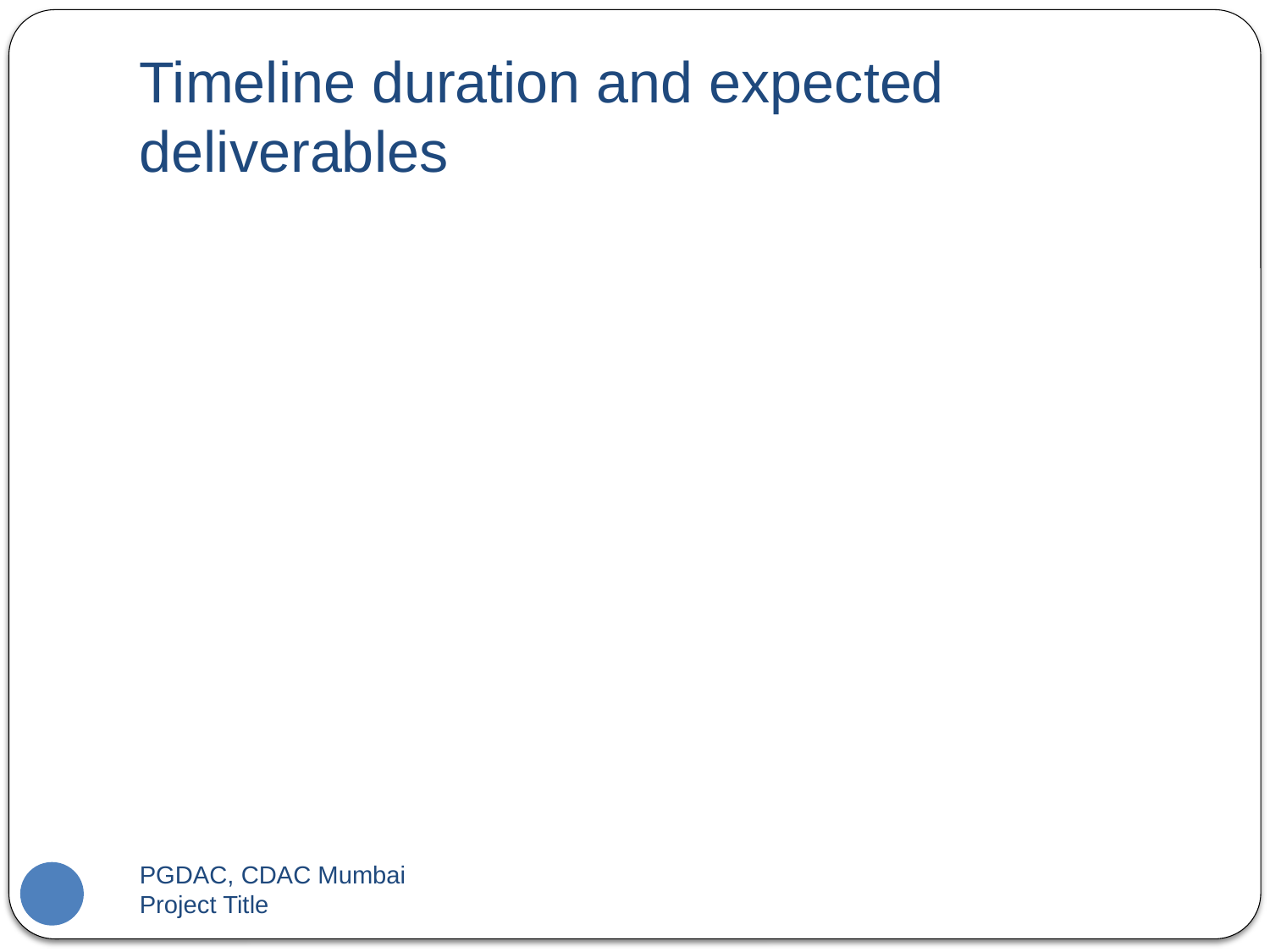

# Timeline duration and expected deliverables

PGDAC, CDAC Mumbai 		Project Title
8